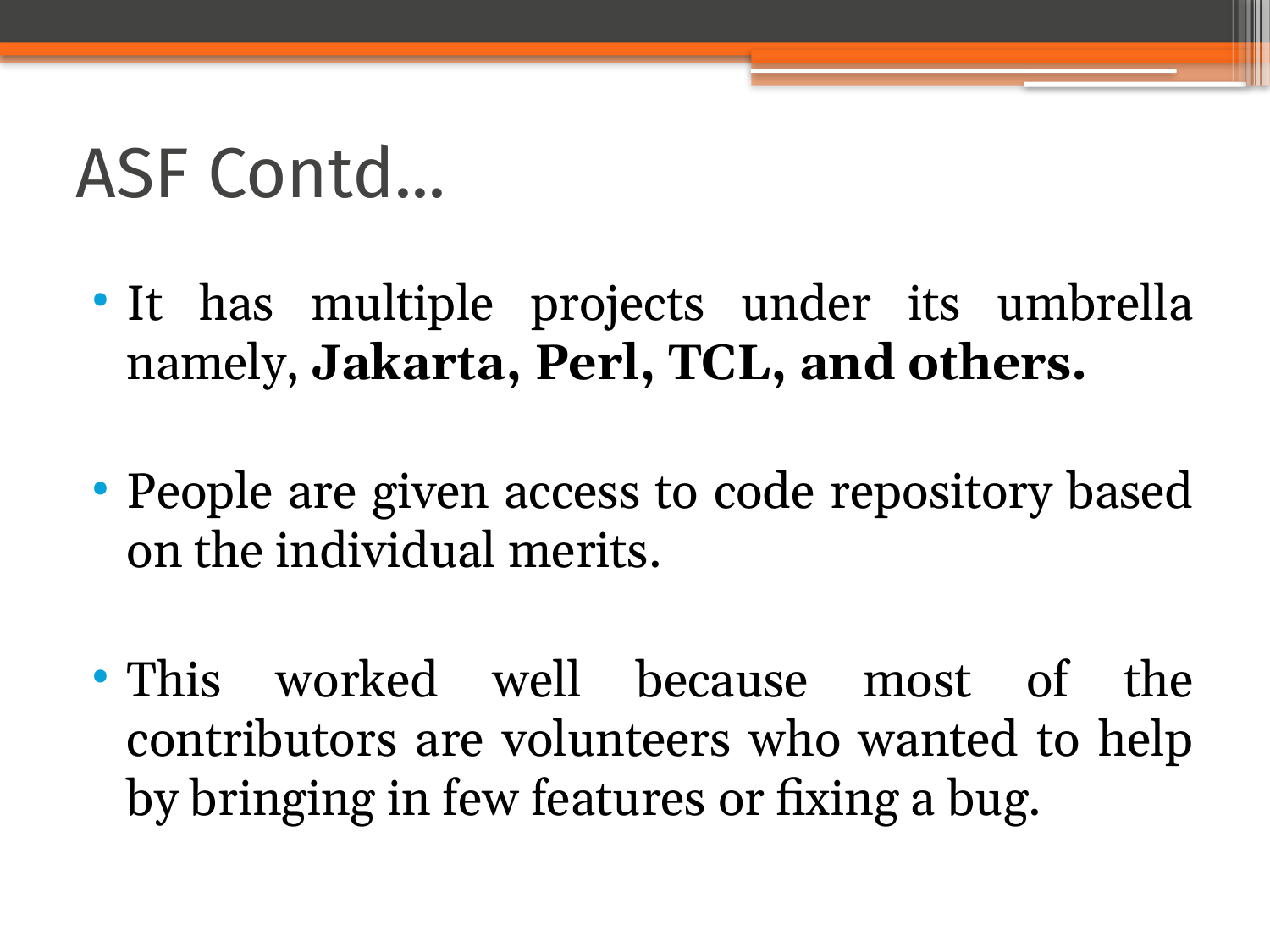

# ASF Contd...
It has multiple projects under its umbrella namely, Jakarta, Perl, TCL, and others.

People are given access to code repository based on the individual merits.

This worked well because most of the contributors are volunteers who wanted to help by bringing in few features or fixing a bug.